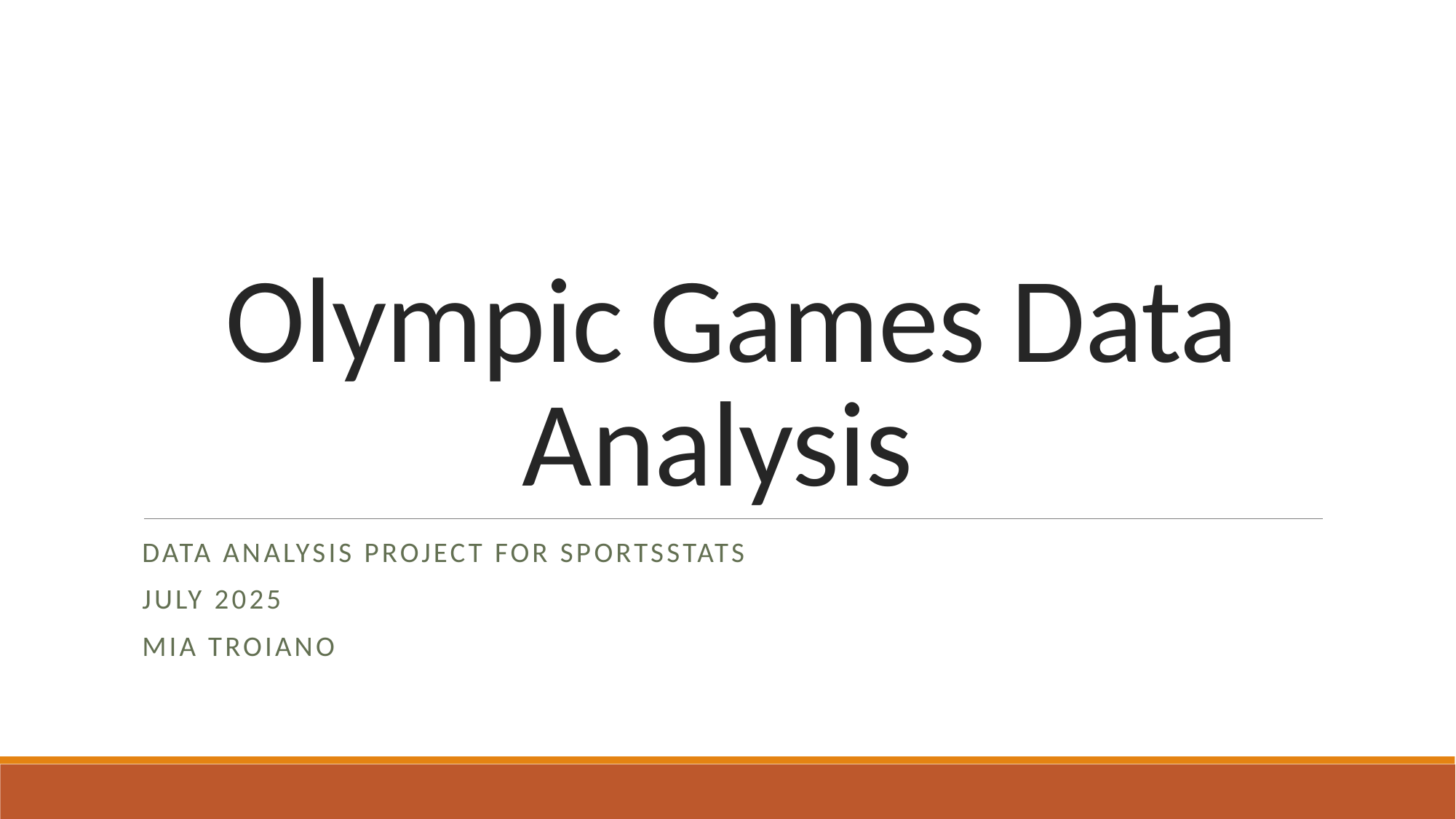

# Olympic Games Data Analysis
Data Analysis Project for SportssTats
July 2025
Mia Troiano